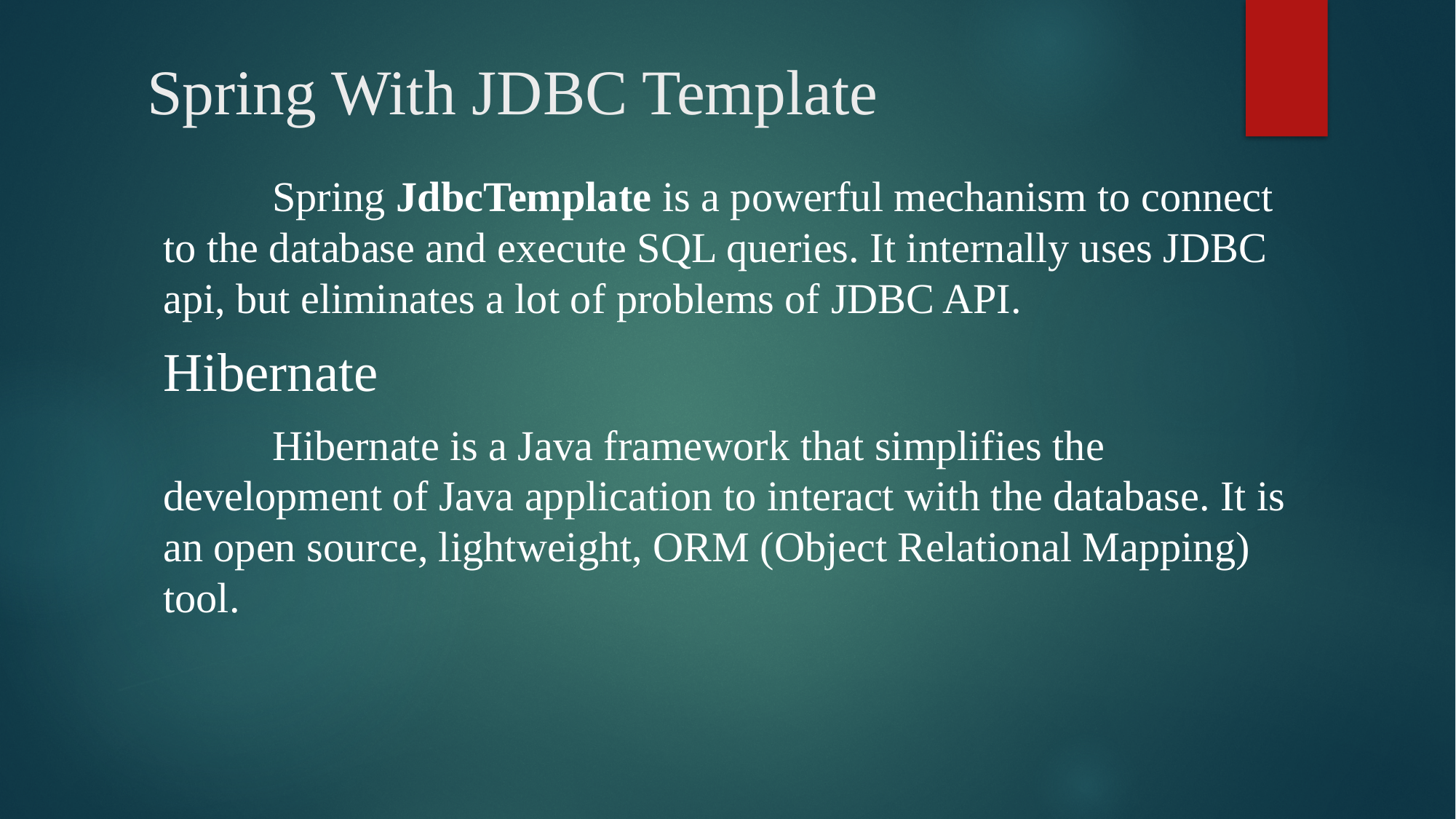

# Spring With JDBC Template
	Spring JdbcTemplate is a powerful mechanism to connect to the database and execute SQL queries. It internally uses JDBC api, but eliminates a lot of problems of JDBC API.
Hibernate
	Hibernate is a Java framework that simplifies the development of Java application to interact with the database. It is an open source, lightweight, ORM (Object Relational Mapping) tool.